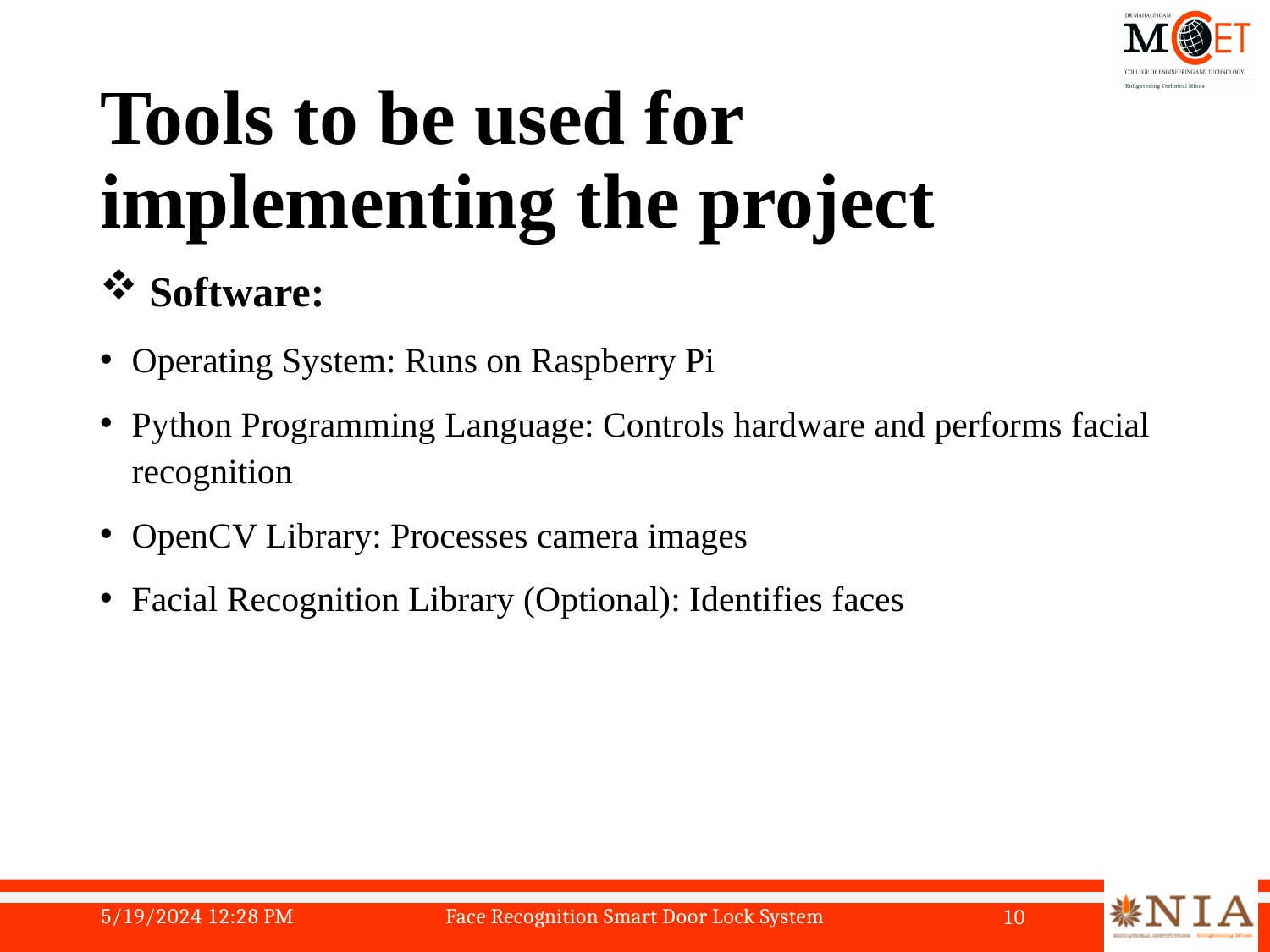

# Tools to be used for implementing the project
 Software:
Operating System: Runs on Raspberry Pi
Python Programming Language: Controls hardware and performs facial recognition
OpenCV Library: Processes camera images
Facial Recognition Library (Optional): Identifies faces
5/19/2024 12:28 PM
Face Recognition Smart Door Lock System
10